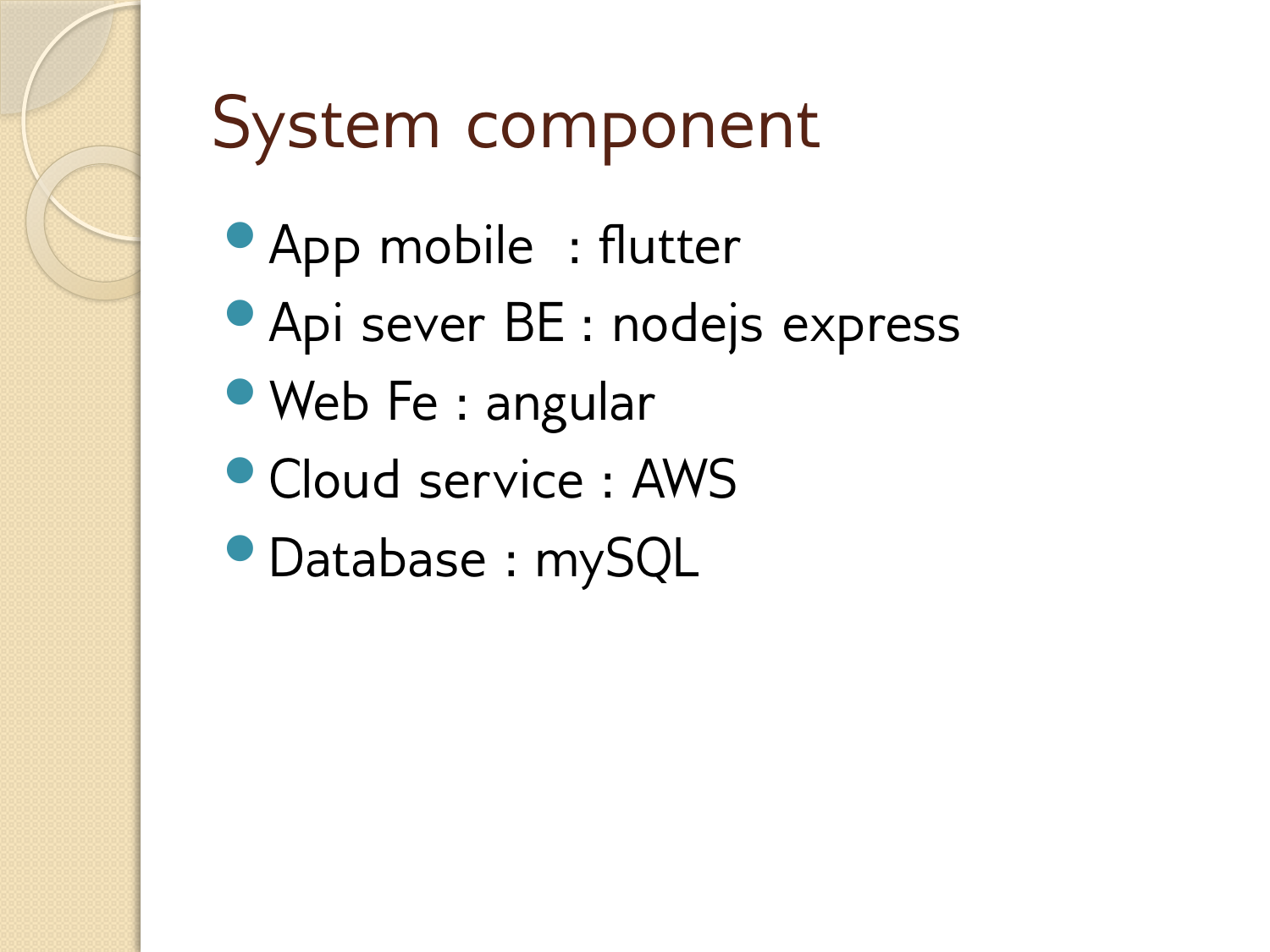

# System component
App mobile  : flutter
Api sever BE : nodejs express
Web Fe : angular
Cloud service : AWS
Database : mySQL